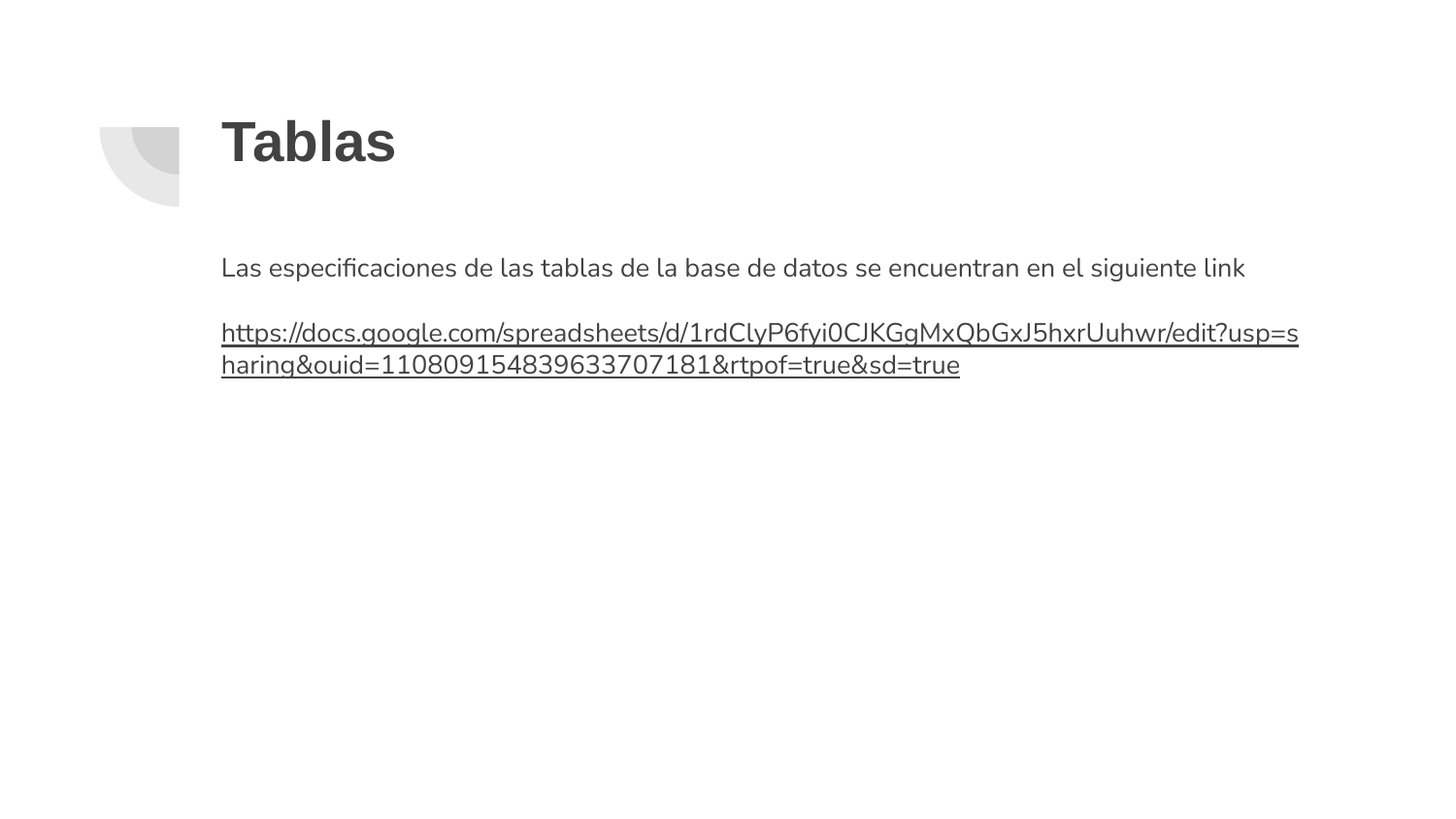

# Tablas
Las especificaciones de las tablas de la base de datos se encuentran en el siguiente link
https://docs.google.com/spreadsheets/d/1rdClyP6fyi0CJKGgMxQbGxJ5hxrUuhwr/edit?usp=sharing&ouid=110809154839633707181&rtpof=true&sd=true